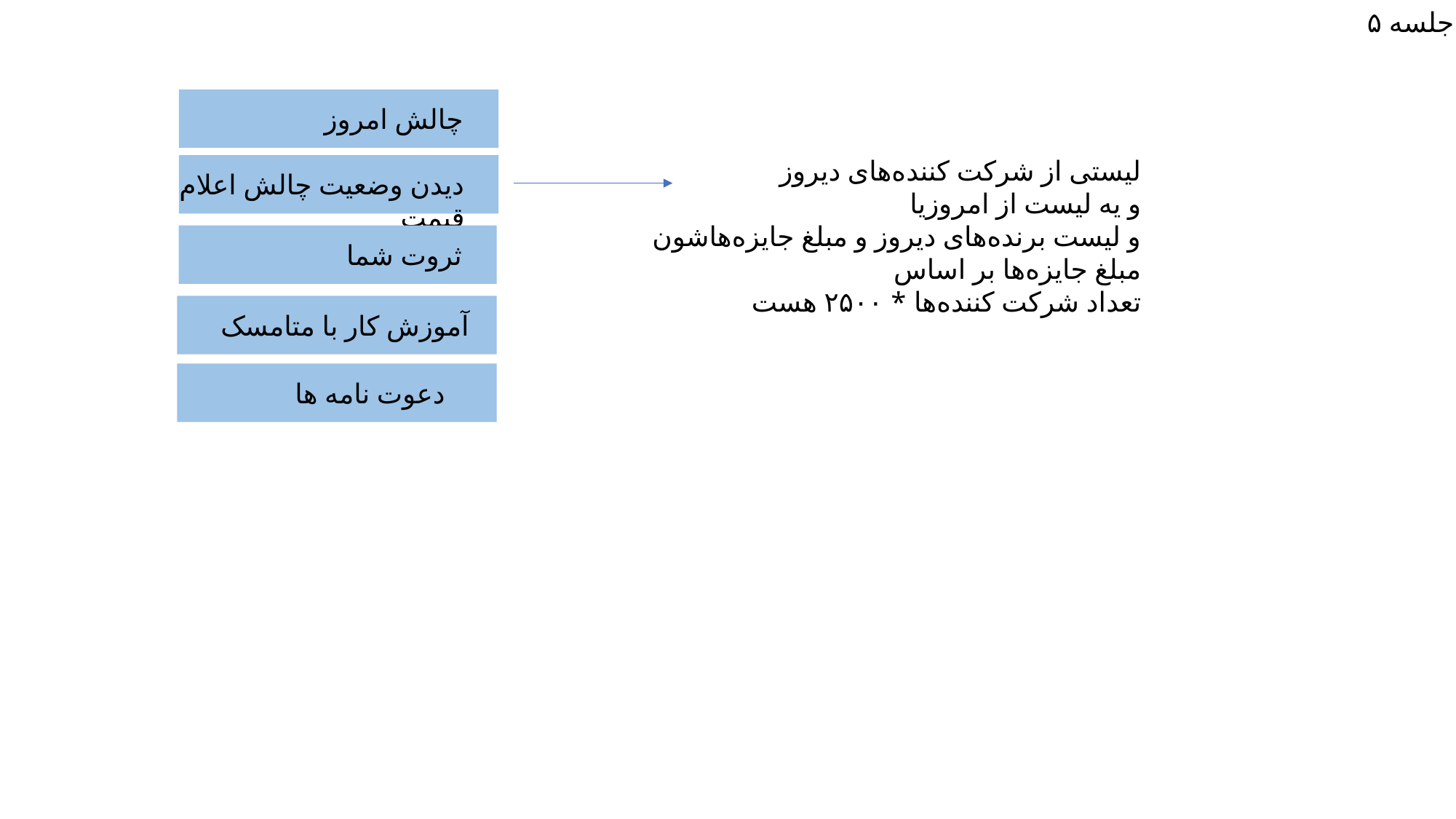

جلسه ۵

چالش امروز
لیستی از شرکت کننده‌های دیروز
و یه لیست از امروزیا
و لیست برنده‌های دیروز و مبلغ جایزه‌هاشون
مبلغ جایزه‌ها بر اساس
تعداد شرکت کننده‌ها * ۲۵۰۰ هست

دیدن وضعیت چالش اعلام قیمت

ثروت شما

آموزش کار با متامسک

دعوت نامه ها